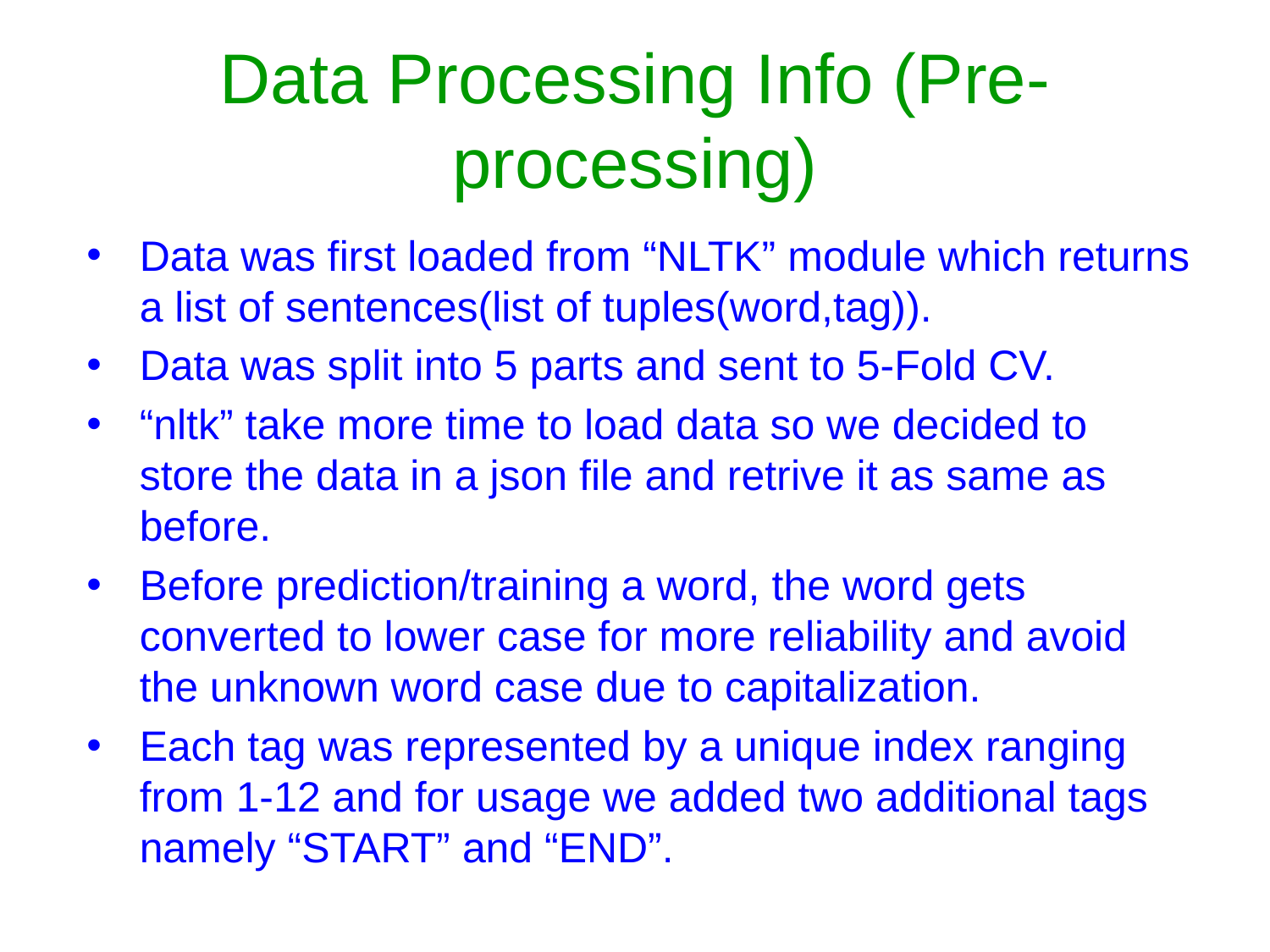

# Data Processing Info (Pre-processing)
Data was first loaded from “NLTK” module which returns a list of sentences(list of tuples(word,tag)).
Data was split into 5 parts and sent to 5-Fold CV.
“nltk” take more time to load data so we decided to store the data in a json file and retrive it as same as before.
Before prediction/training a word, the word gets converted to lower case for more reliability and avoid the unknown word case due to capitalization.
Each tag was represented by a unique index ranging from 1-12 and for usage we added two additional tags namely “START” and “END”.